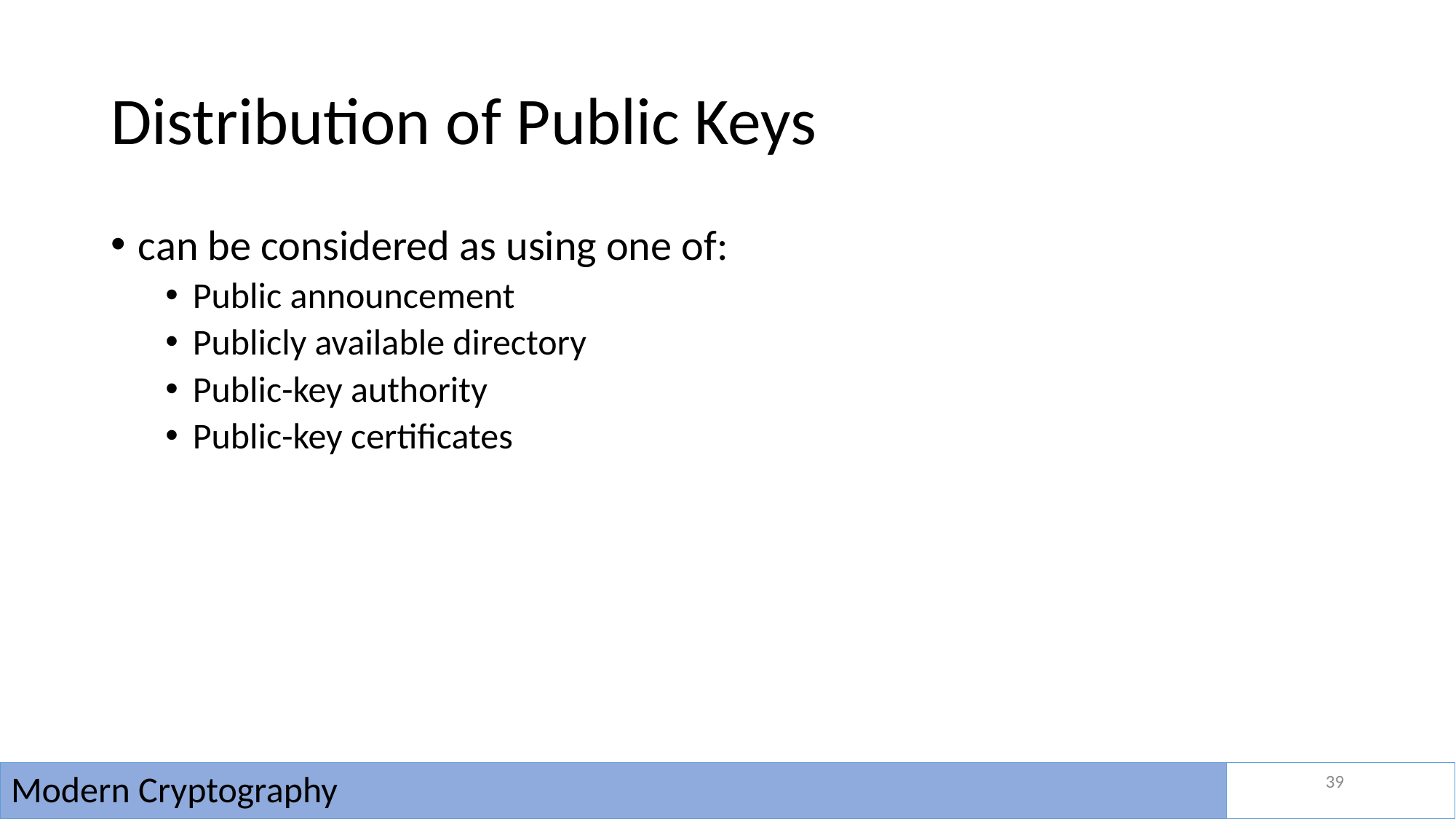

# Distribution of Public Keys
can be considered as using one of:
Public announcement
Publicly available directory
Public-key authority
Public-key certificates

39
Modern Cryptography